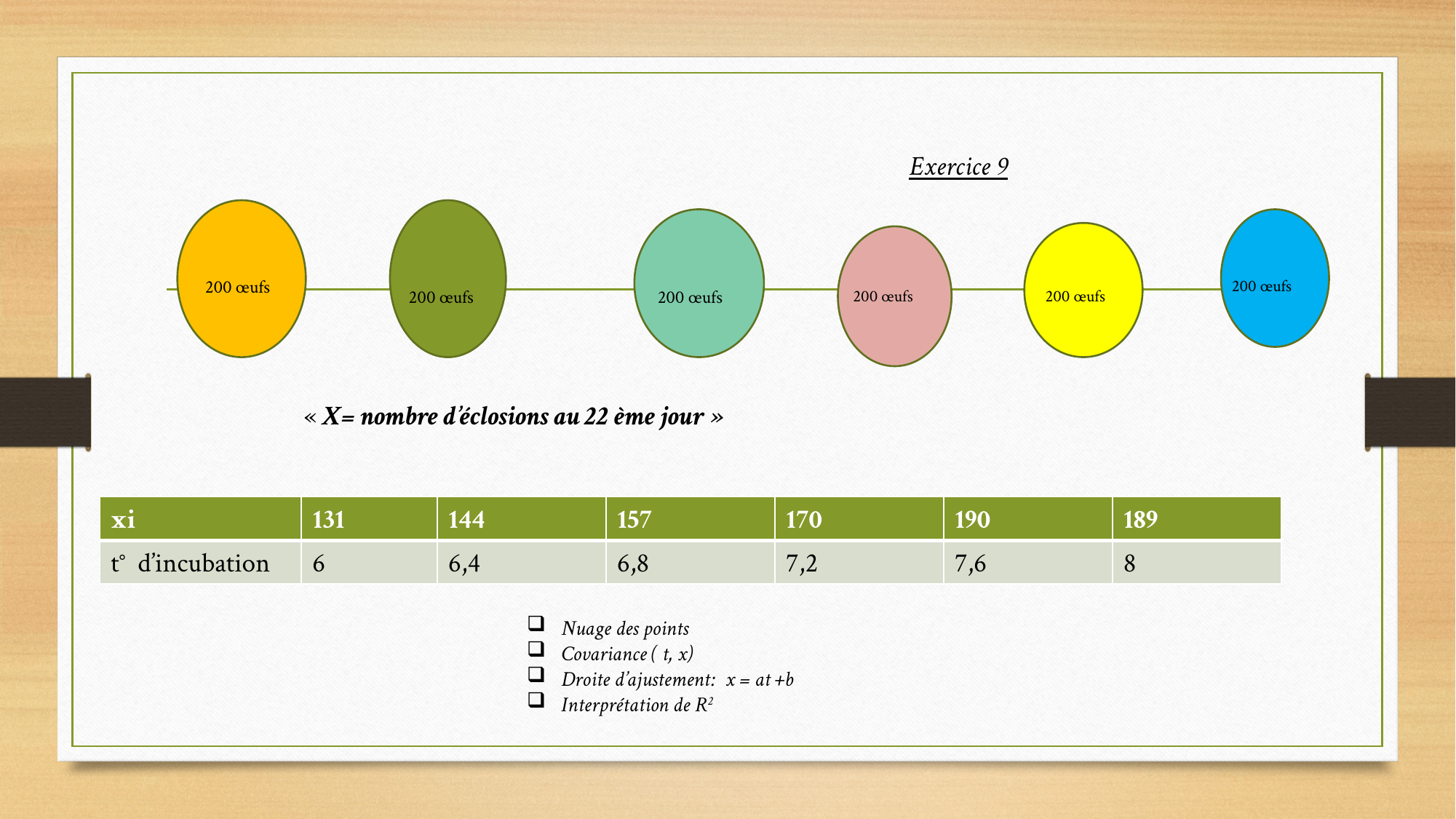

Exercice 9

200 œufs
200 œufs
  200 œufs
200 œufs
200 œufs
200 œufs
« X= nombre d’éclosions au 22 ème jour »
| xi | 131 | 144 | 157 | 170 | 190 | 189 |
| --- | --- | --- | --- | --- | --- | --- |
| t° d’incubation | 6 | 6,4 | 6,8 | 7,2 | 7,6 | 8 |
Nuage des points
Covariance ( t, x)
Droite d’ajustement:  x = at +b
Interprétation de R2